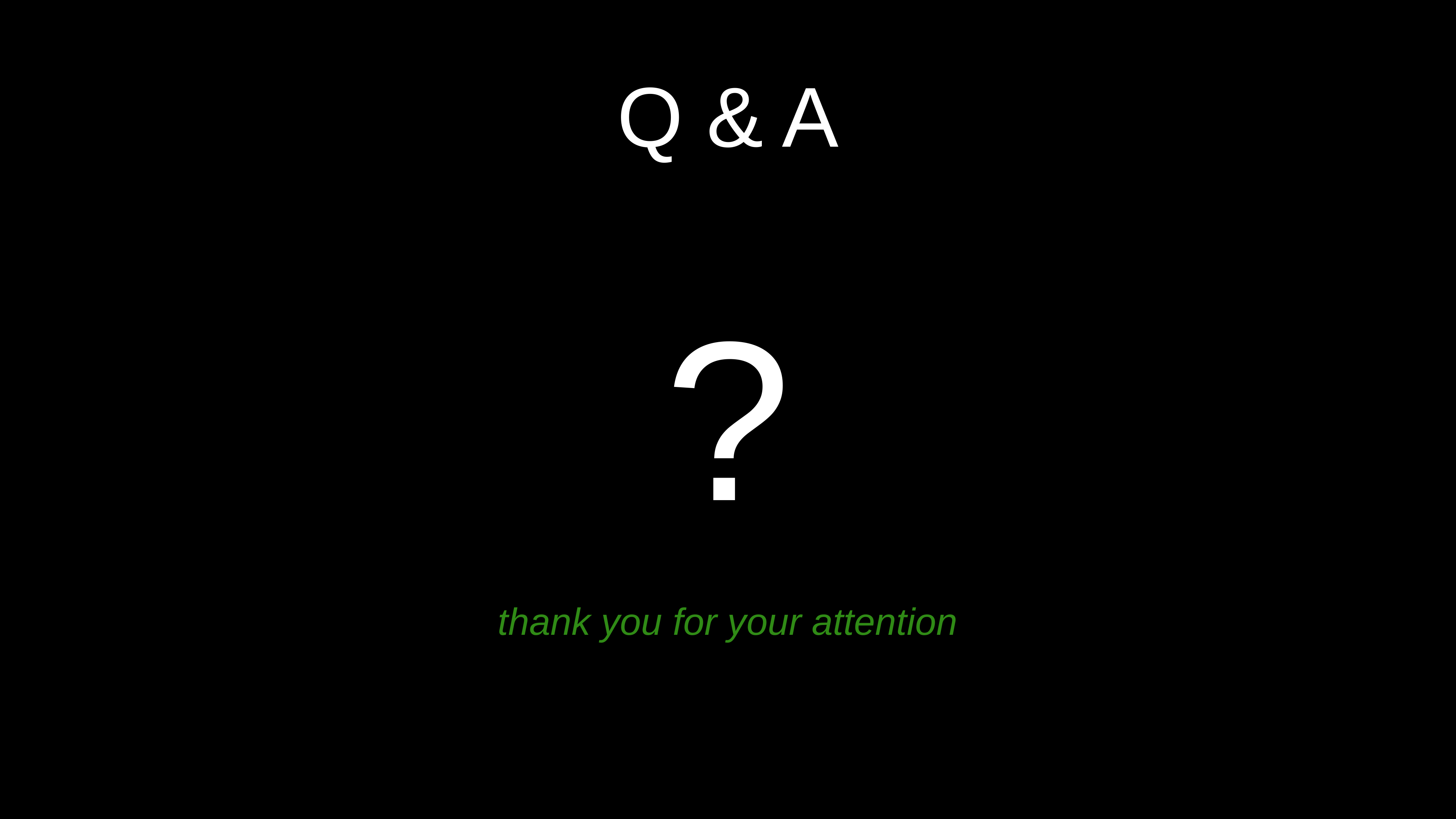

Q & A
?
# thank you for your attention